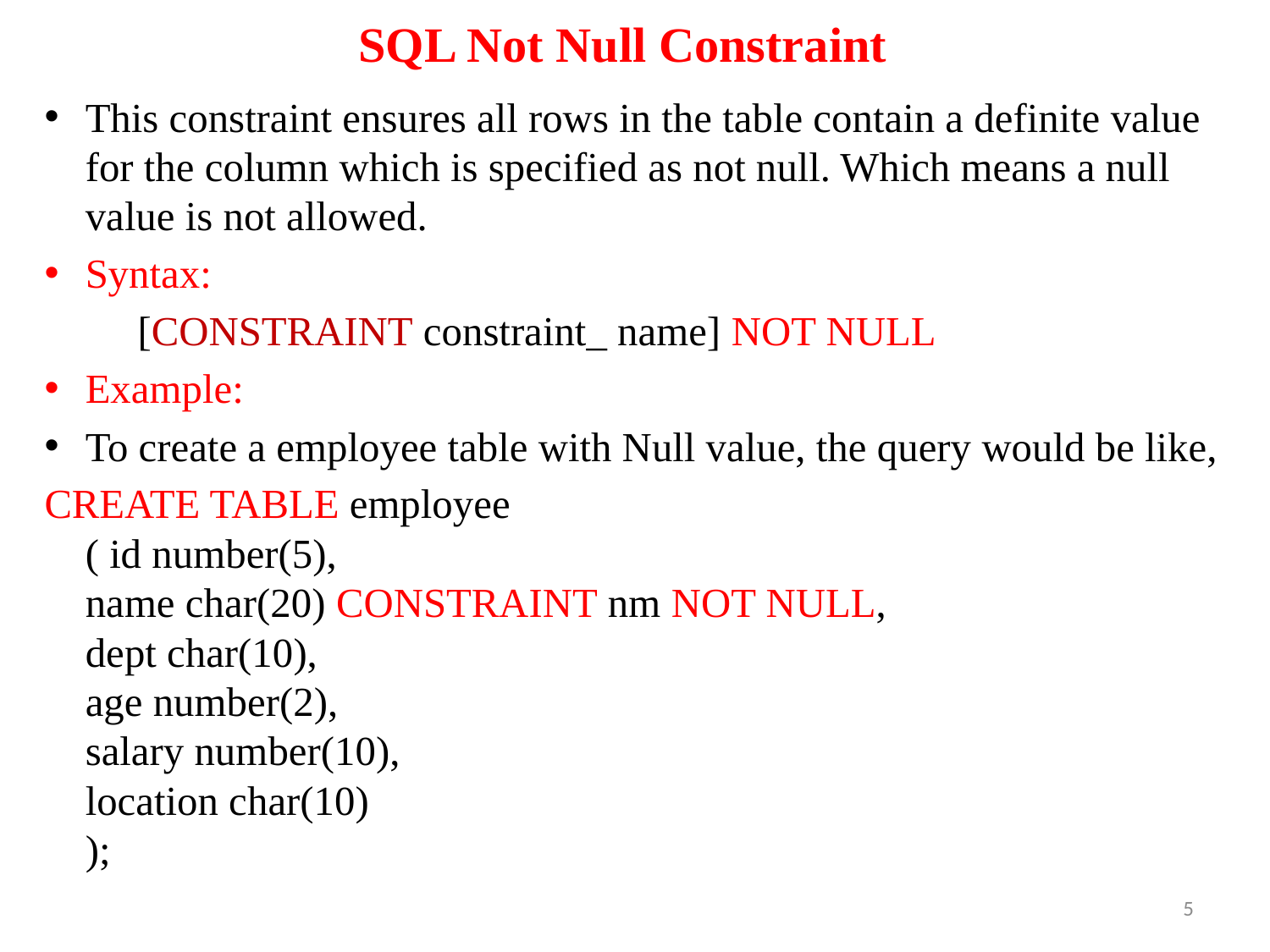

# SQL Not Null Constraint
This constraint ensures all rows in the table contain a definite value for the column which is specified as not null. Which means a null value is not allowed.
Syntax:
         [CONSTRAINT constraint_ name] NOT NULL
Example:
To create a employee table with Null value, the query would be like,
CREATE TABLE employee
( id number(5),
name char(20) CONSTRAINT nm NOT NULL,
dept char(10),
age number(2),
salary number(10),
location char(10)
);

5